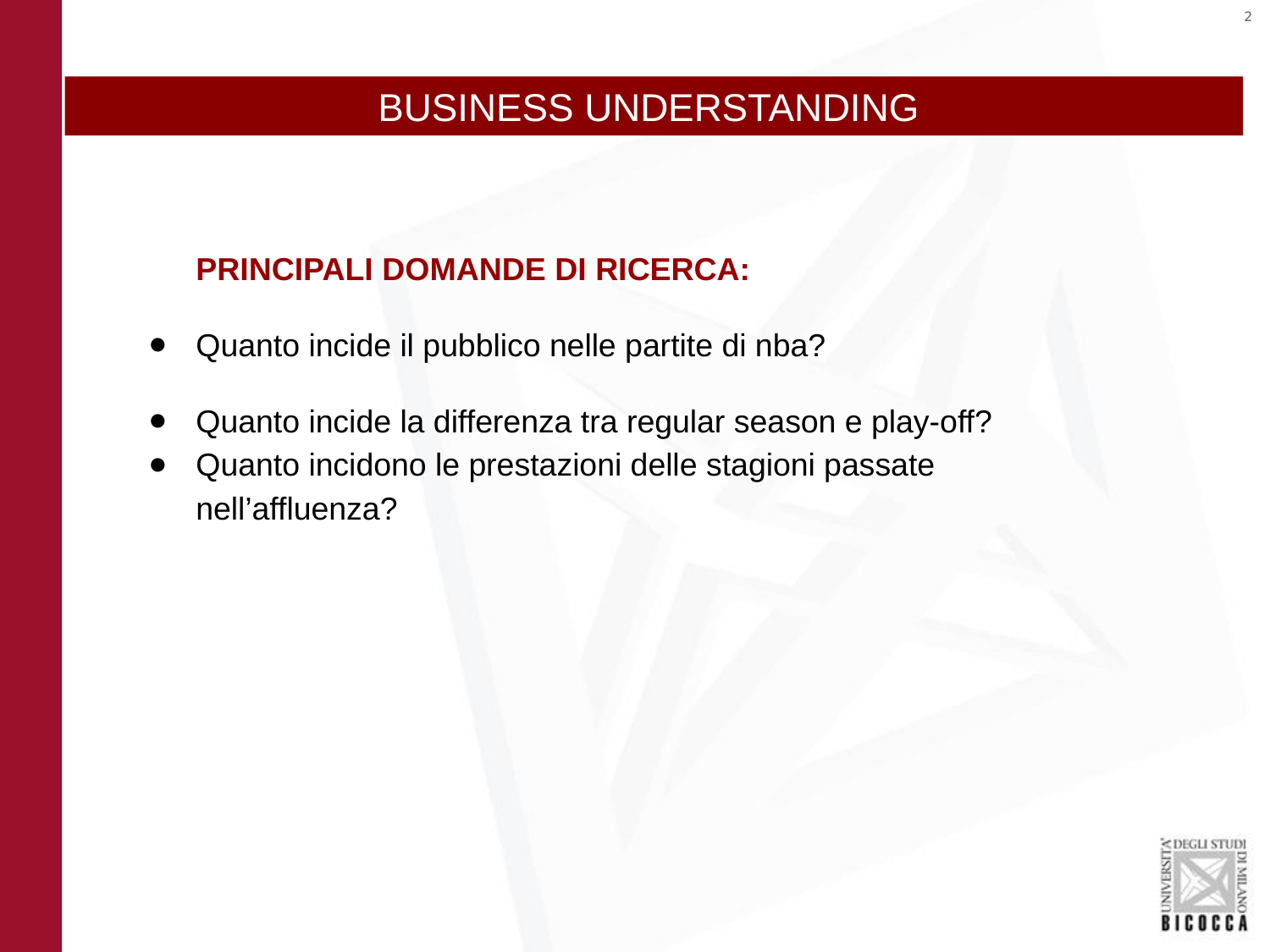

BUSINESS UNDERSTANDING
PRINCIPALI DOMANDE DI RICERCA:
Quanto incide il pubblico nelle partite di nba?
Quanto incide la differenza tra regular season e play-off?
Quanto incidono le prestazioni delle stagioni passate nell’affluenza?